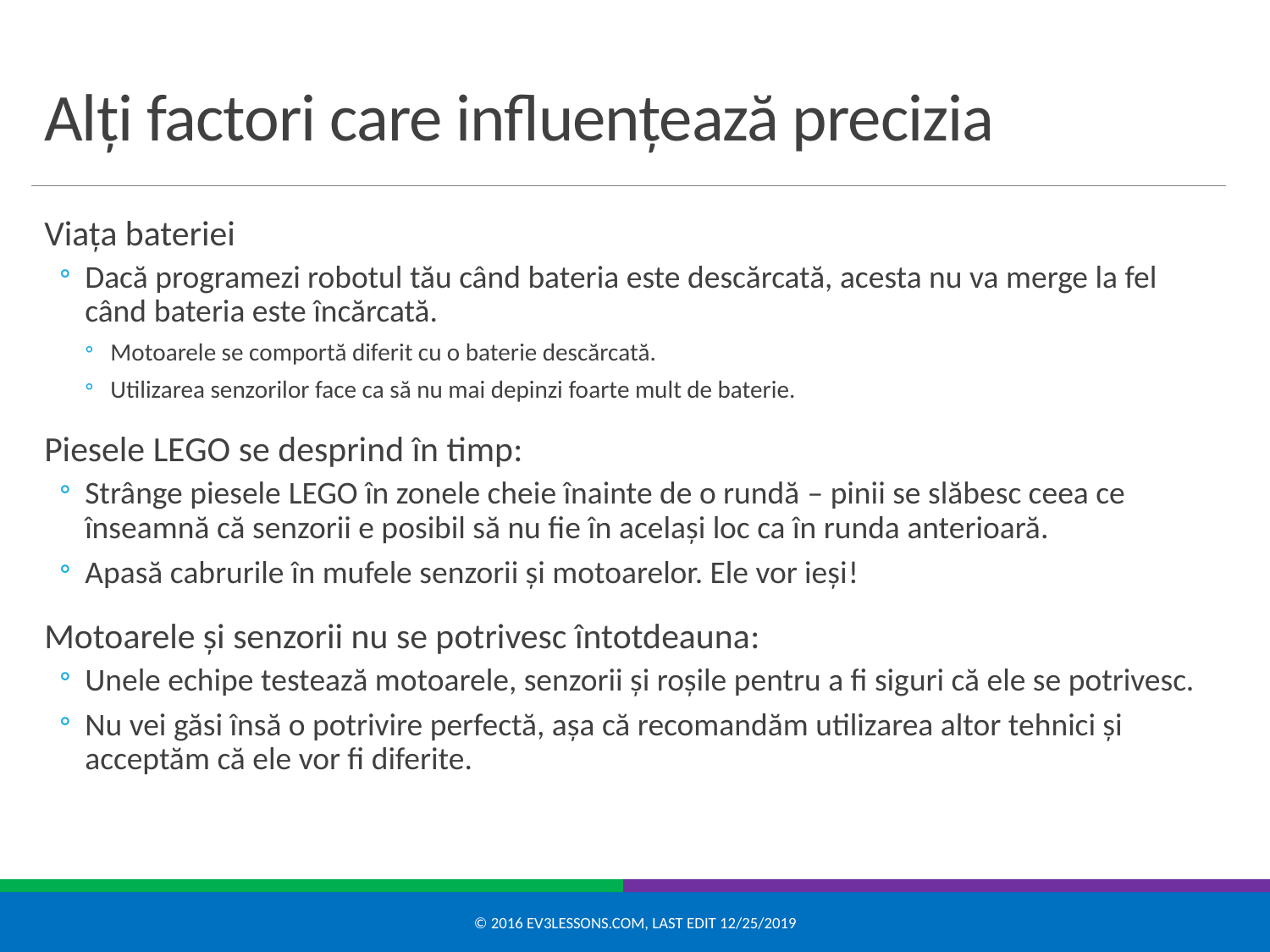

# Alți factori care influențează precizia
Viața bateriei
Dacă programezi robotul tău când bateria este descărcată, acesta nu va merge la fel când bateria este încărcată.
Motoarele se comportă diferit cu o baterie descărcată.
Utilizarea senzorilor face ca să nu mai depinzi foarte mult de baterie.
Piesele LEGO se desprind în timp:
Strânge piesele LEGO în zonele cheie înainte de o rundă – pinii se slăbesc ceea ce înseamnă că senzorii e posibil să nu fie în același loc ca în runda anterioară.
Apasă cabrurile în mufele senzorii și motoarelor. Ele vor ieși!
Motoarele și senzorii nu se potrivesc întotdeauna:
Unele echipe testează motoarele, senzorii și roșile pentru a fi siguri că ele se potrivesc.
Nu vei găsi însă o potrivire perfectă, așa că recomandăm utilizarea altor tehnici și acceptăm că ele vor fi diferite.

© 2016 EV3Lessons.com, Last edit 12/25/2019